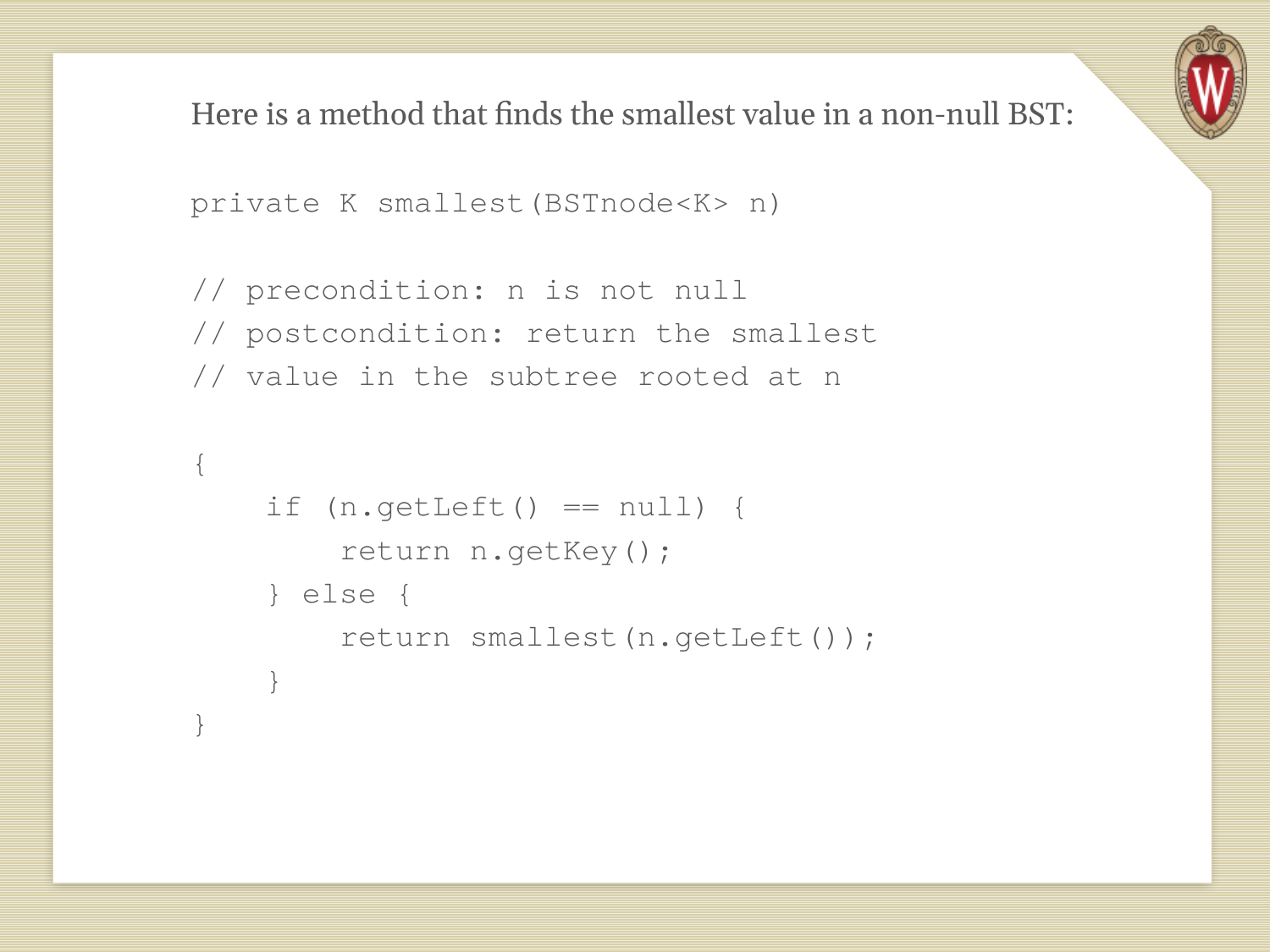

Here is a method that finds the smallest value in a non-null BST:

private K smallest(BSTnode<K> n)

// precondition: n is not null
// postcondition: return the smallest
// value in the subtree rooted at n

{
    if (n.getLeft() == null) {
        return n.getKey();
    } else {
        return smallest(n.getLeft());
    }
}